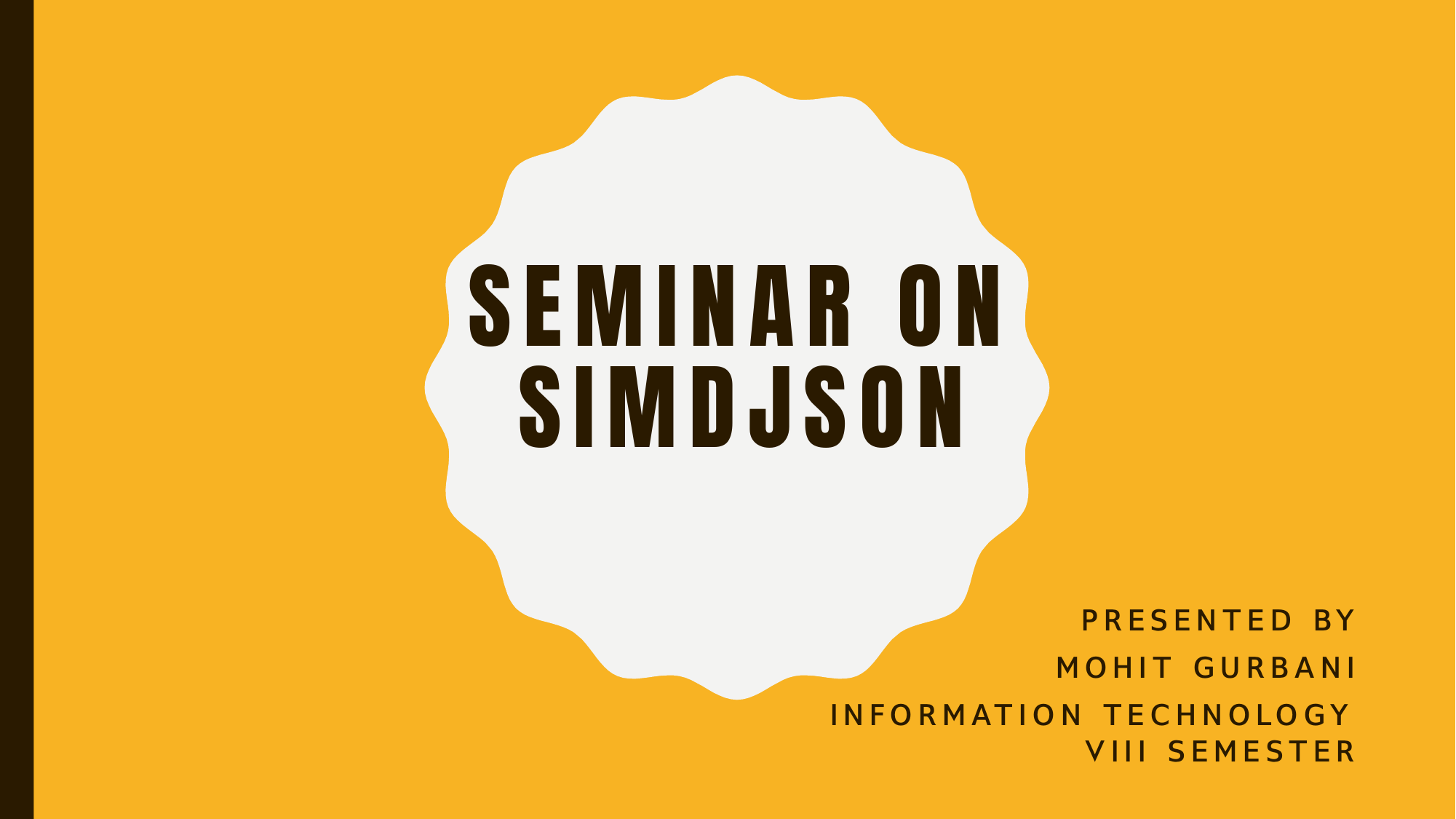

# Seminar on SIMDJSON
Presented by
Mohit Gurbani
Information Technology
VIII Semester